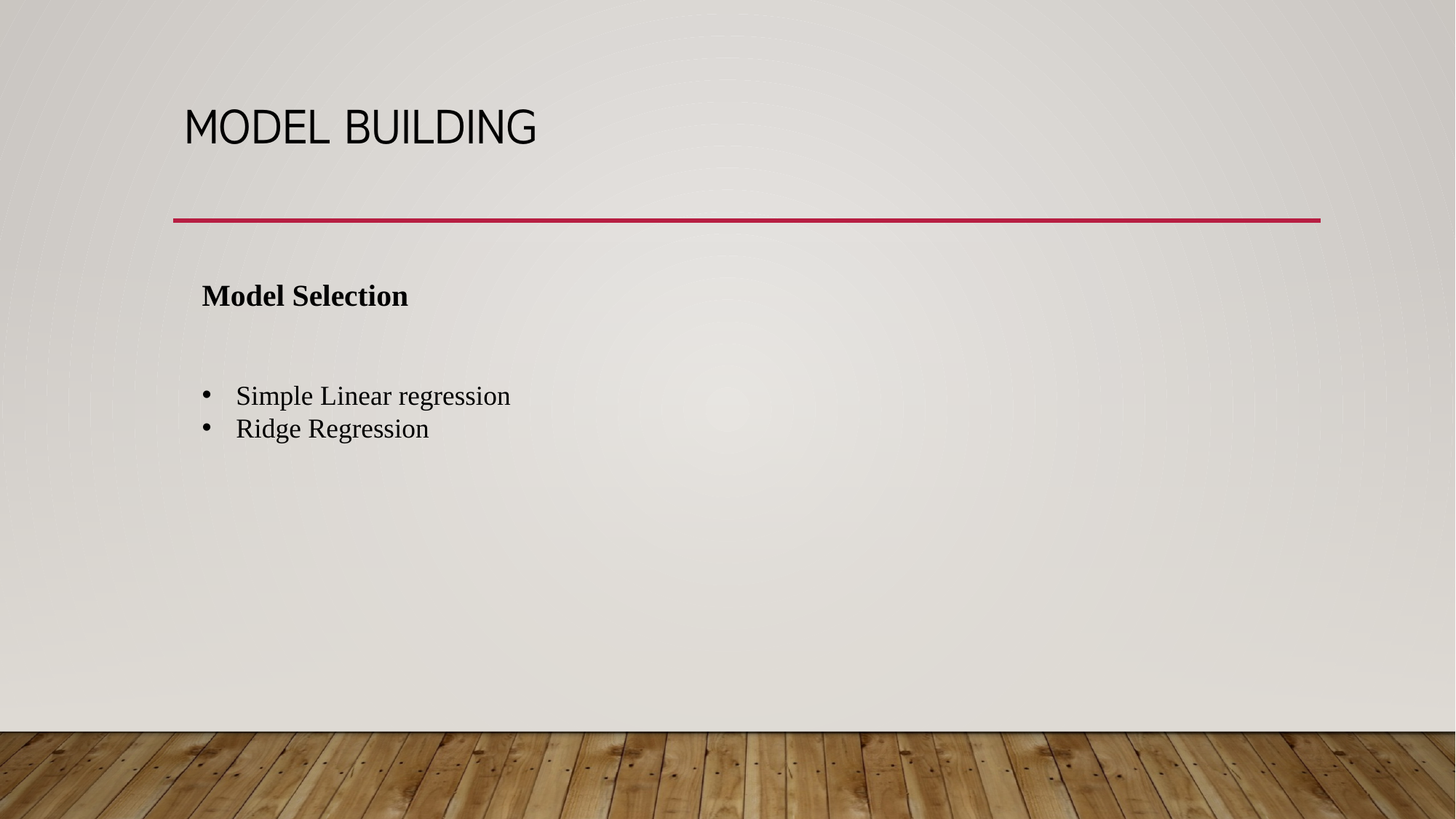

# Model building
Model Selection

Simple Linear regression
Ridge Regression